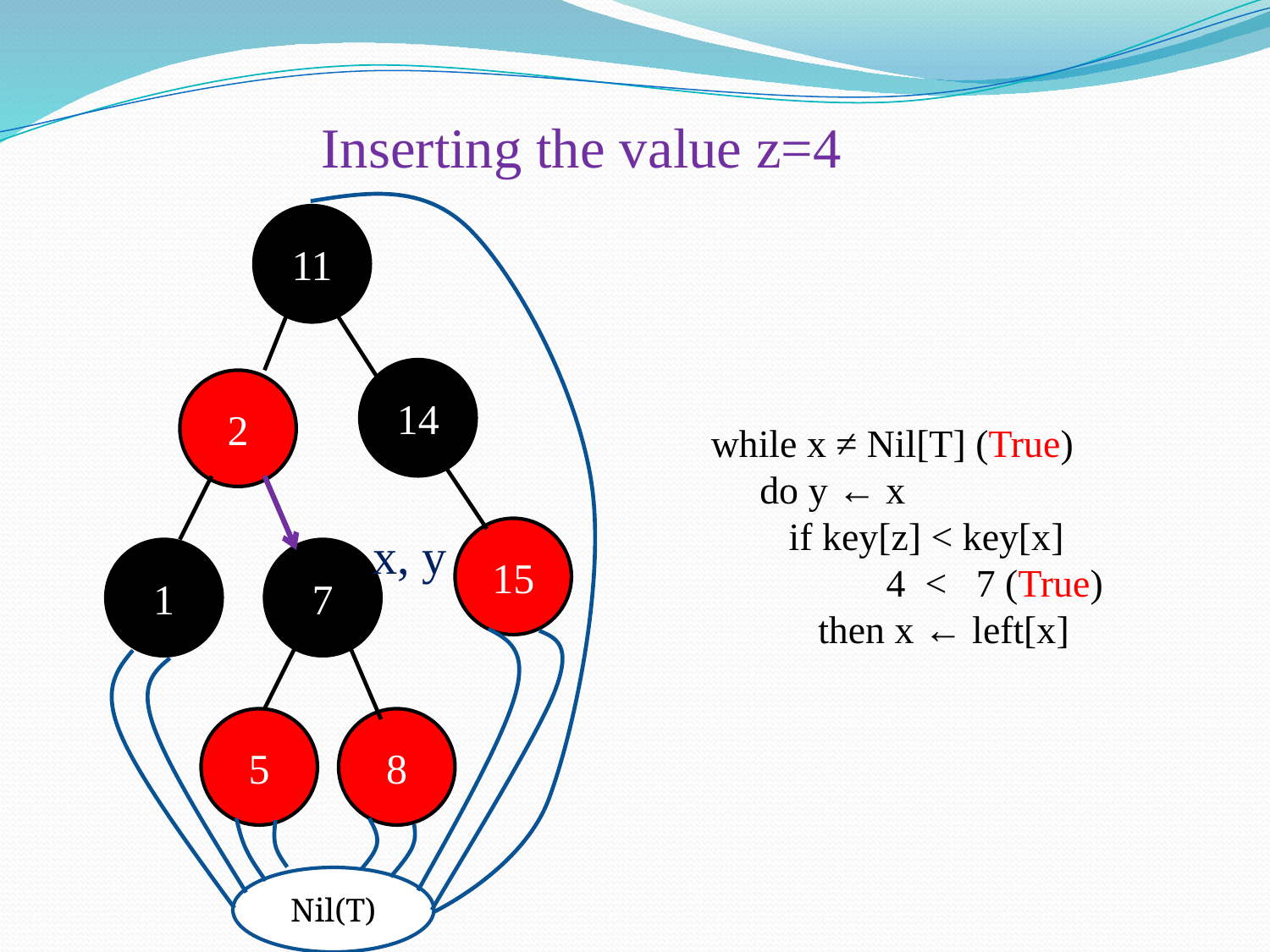

Inserting the value z=4

11
14
2
while x ≠ Nil[T] (True)
     do y ← x
        if key[z] < key[x]
                  4  <   7 (True)
           then x ← left[x]

x, y
15
1
7

5
8

Nil(T)